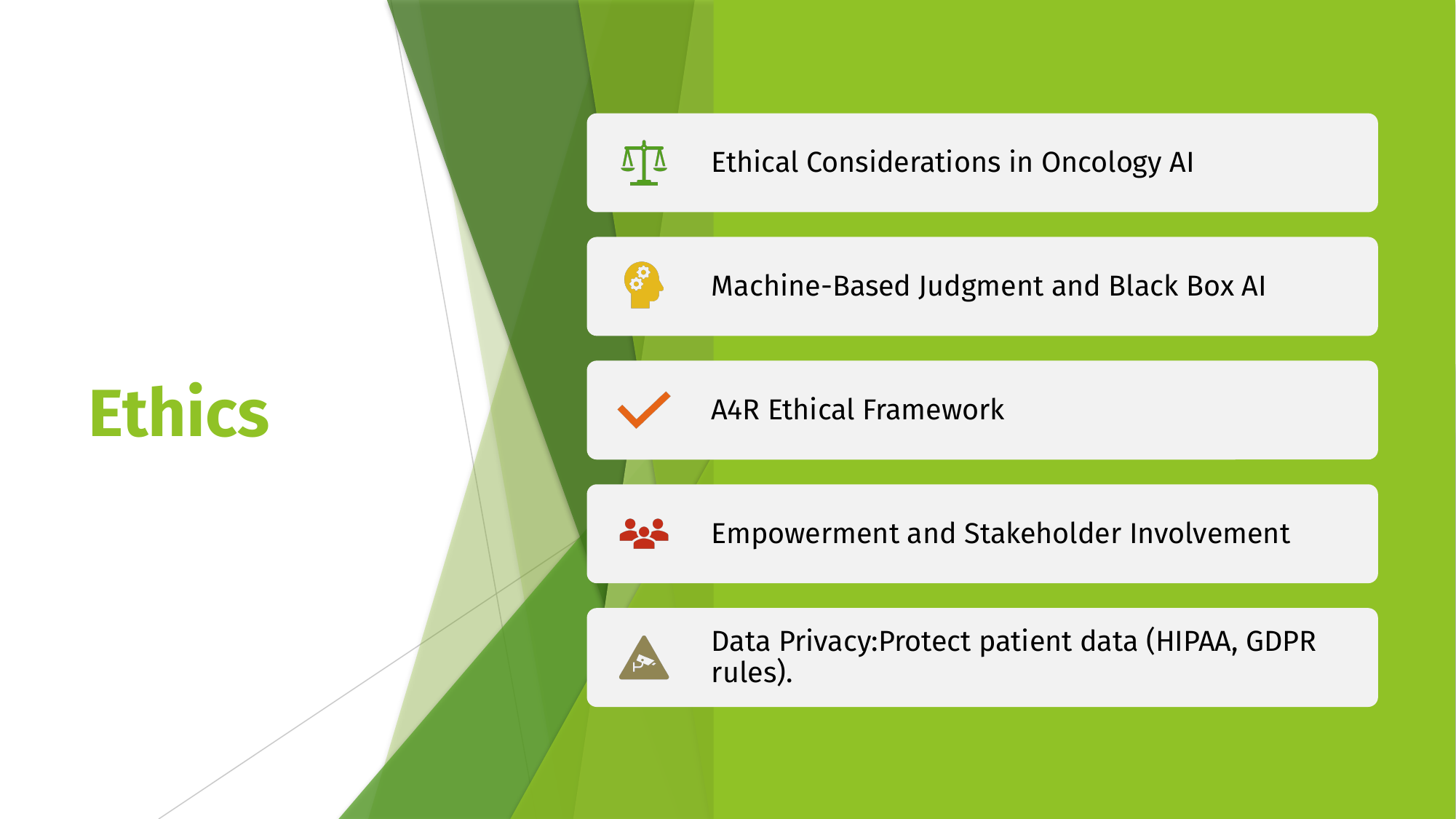

Ethical Considerations in Oncology AI
Machine-Based Judgment and Black Box AI
A4R Ethical Framework
Empowerment and Stakeholder Involvement
Data Privacy:Protect patient data (HIPAA, GDPR rules).
Ethics